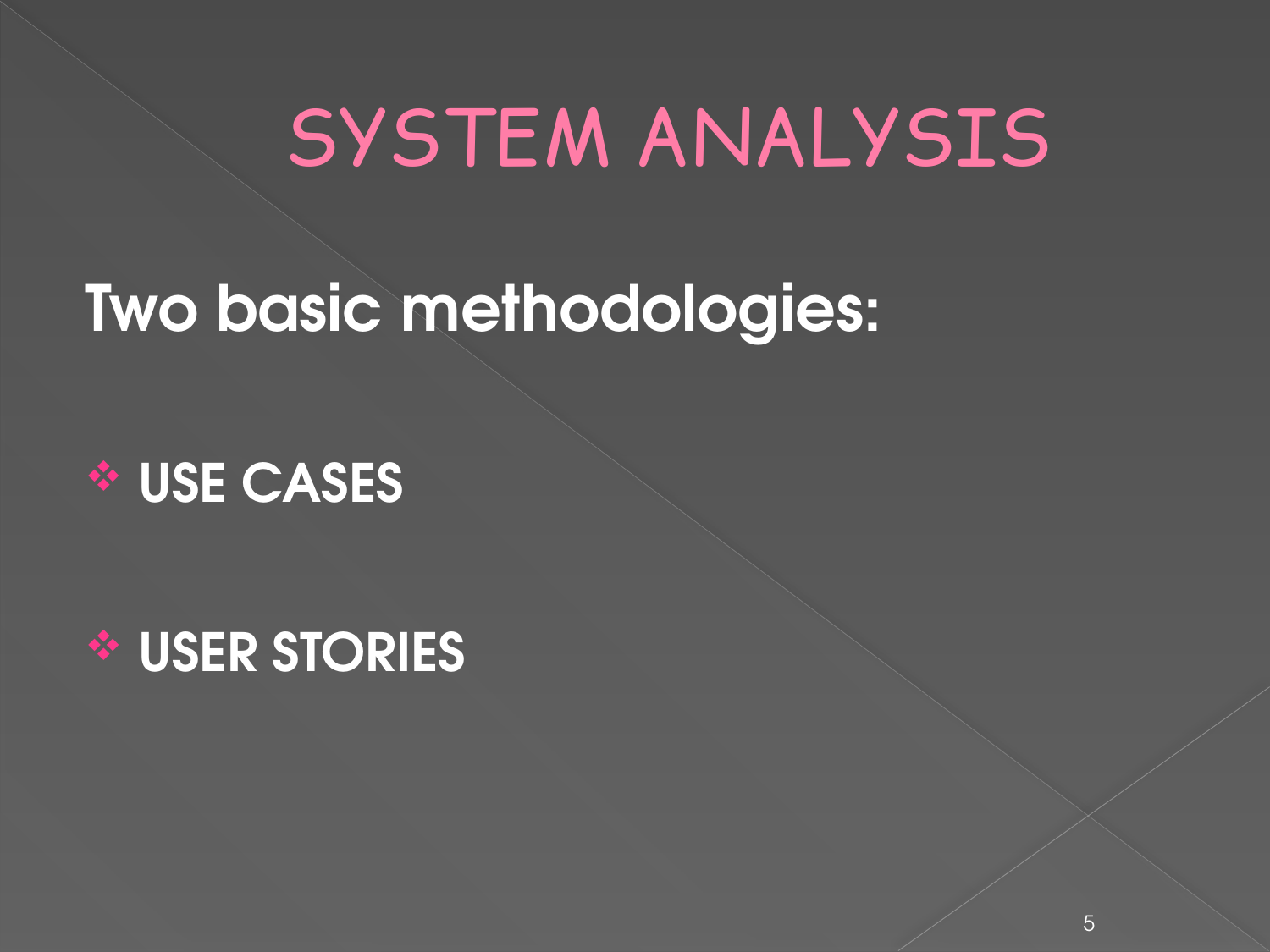

# SYSTEM ANALYSIS
Two basic methodologies:
USE CASES
USER STORIES
5